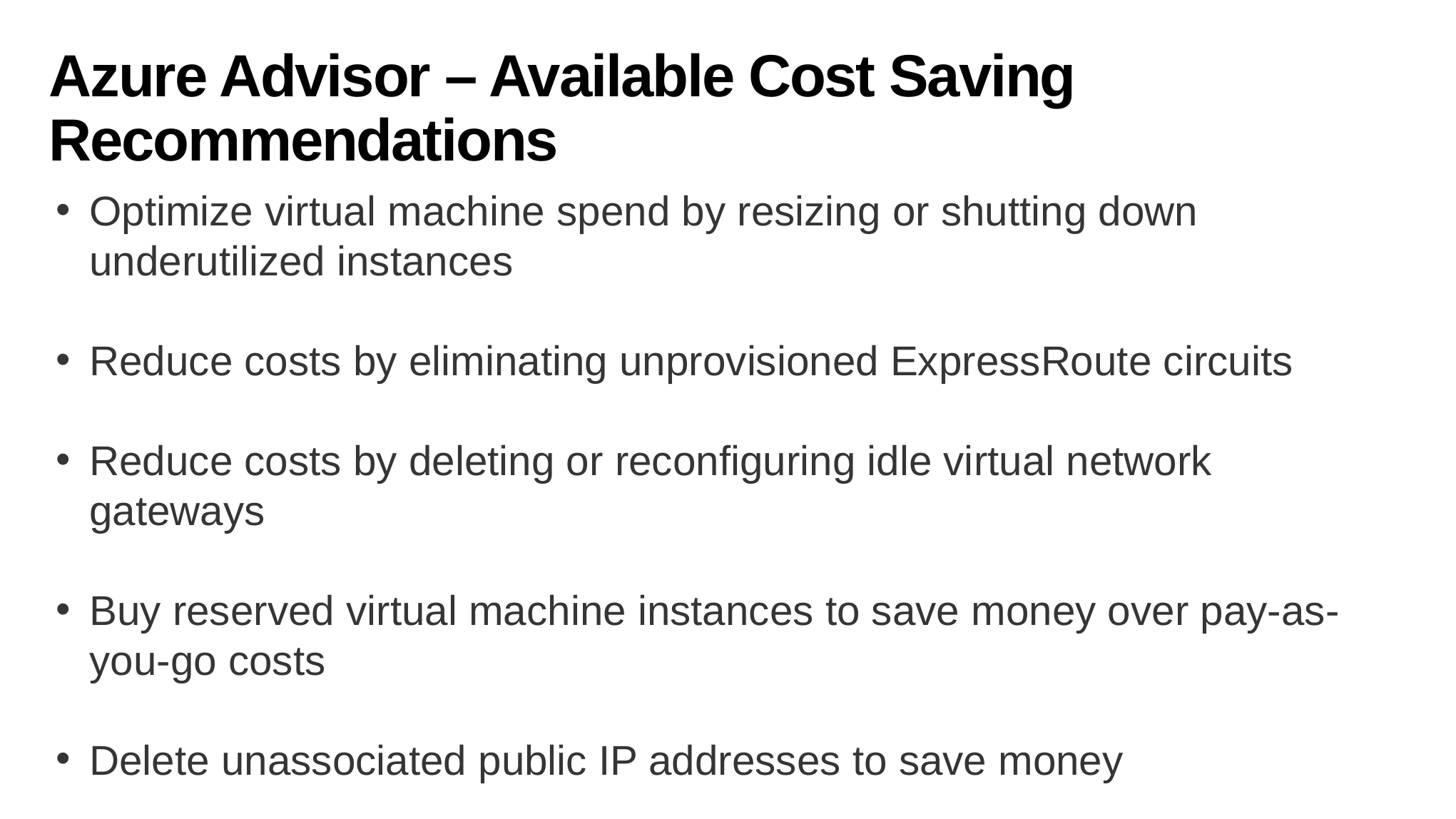

# Azure Advisor – Available Cost Saving Recommendations
Optimize virtual machine spend by resizing or shutting down underutilized instances

Reduce costs by eliminating unprovisioned ExpressRoute circuits

Reduce costs by deleting or reconfiguring idle virtual network gateways

Buy reserved virtual machine instances to save money over pay-as-you-go costs

Delete unassociated public IP addresses to save money